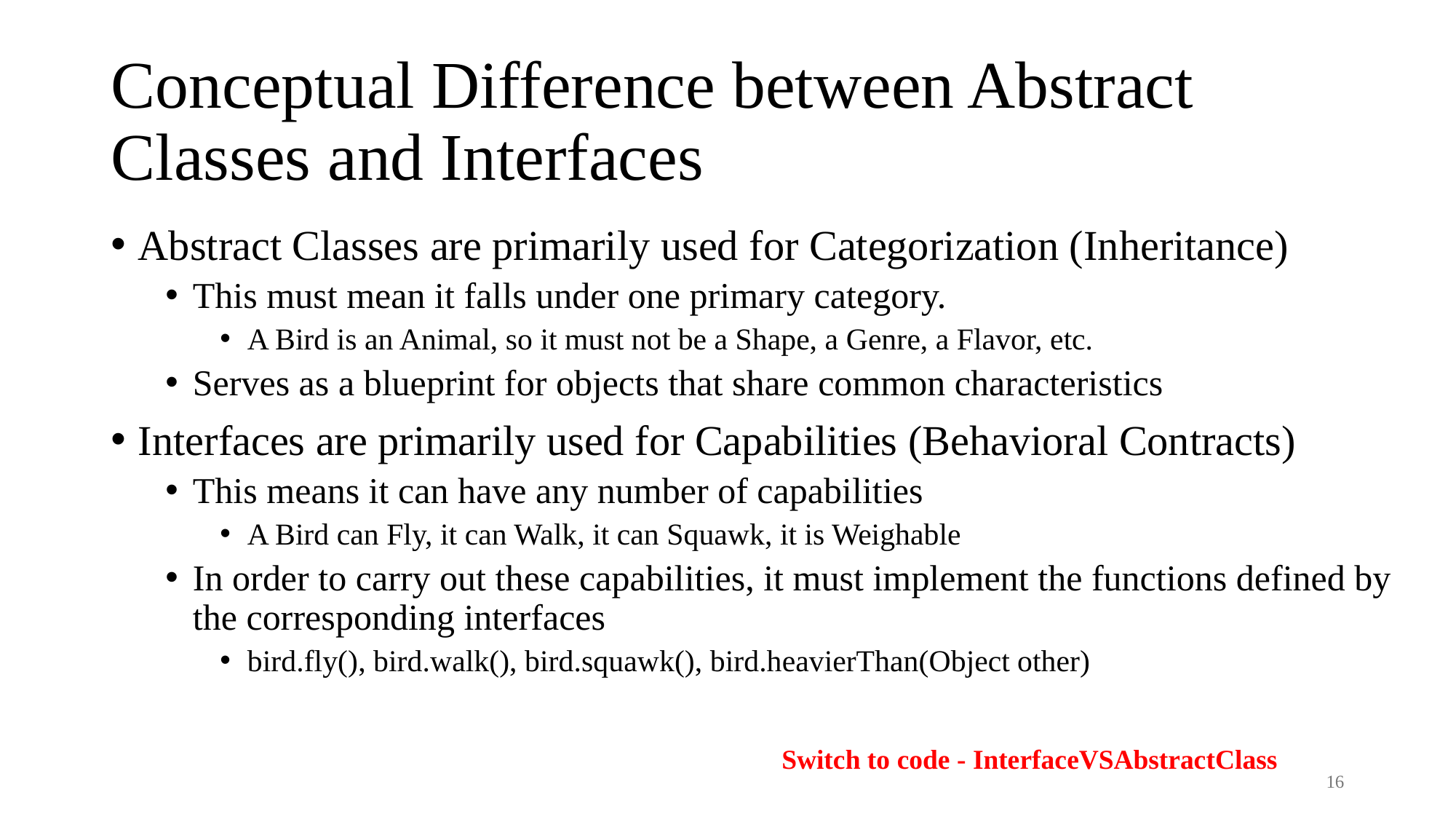

# Conceptual Difference between Abstract Classes and Interfaces
Abstract Classes are primarily used for Categorization (Inheritance)
This must mean it falls under one primary category.
A Bird is an Animal, so it must not be a Shape, a Genre, a Flavor, etc.
Serves as a blueprint for objects that share common characteristics
Interfaces are primarily used for Capabilities (Behavioral Contracts)
This means it can have any number of capabilities
A Bird can Fly, it can Walk, it can Squawk, it is Weighable
In order to carry out these capabilities, it must implement the functions defined by the corresponding interfaces
bird.fly(), bird.walk(), bird.squawk(), bird.heavierThan(Object other)
Switch to code - InterfaceVSAbstractClass
16